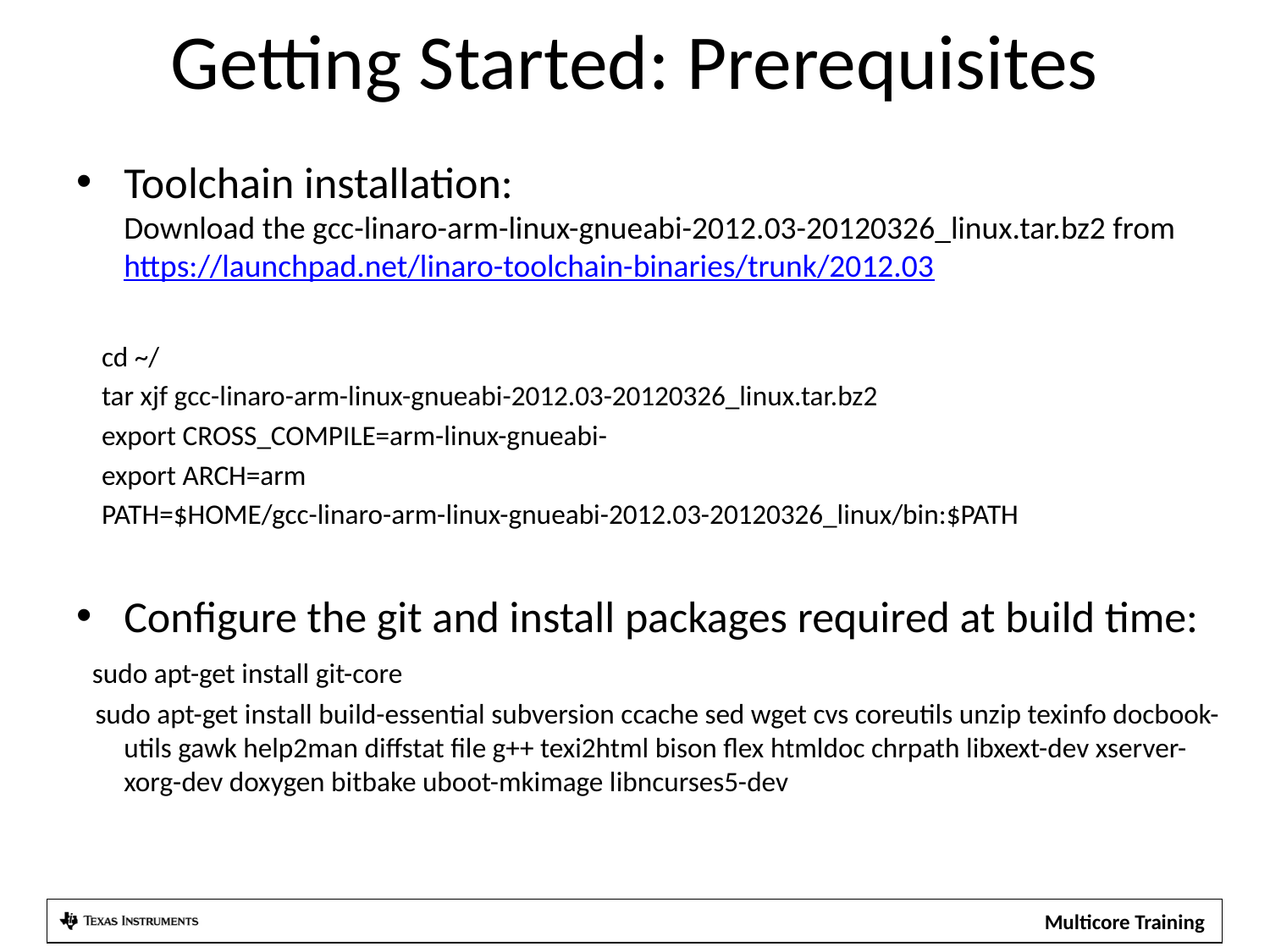

# Getting Started: Prerequisites
Toolchain installation:
Download the gcc-linaro-arm-linux-gnueabi-2012.03-20120326_linux.tar.bz2 from  https://launchpad.net/linaro-toolchain-binaries/trunk/2012.03

    cd ~/
    tar xjf gcc-linaro-arm-linux-gnueabi-2012.03-20120326_linux.tar.bz2
    export CROSS_COMPILE=arm-linux-gnueabi-
    export ARCH=arm
    PATH=$HOME/gcc-linaro-arm-linux-gnueabi-2012.03-20120326_linux/bin:$PATH

Configure the git and install packages required at build time:
  sudo apt-get install git-core
   sudo apt-get install build-essential subversion ccache sed wget cvs coreutils unzip texinfo docbook-utils gawk help2man diffstat file g++ texi2html bison flex htmldoc chrpath libxext-dev xserver-xorg-dev doxygen bitbake uboot-mkimage libncurses5-dev